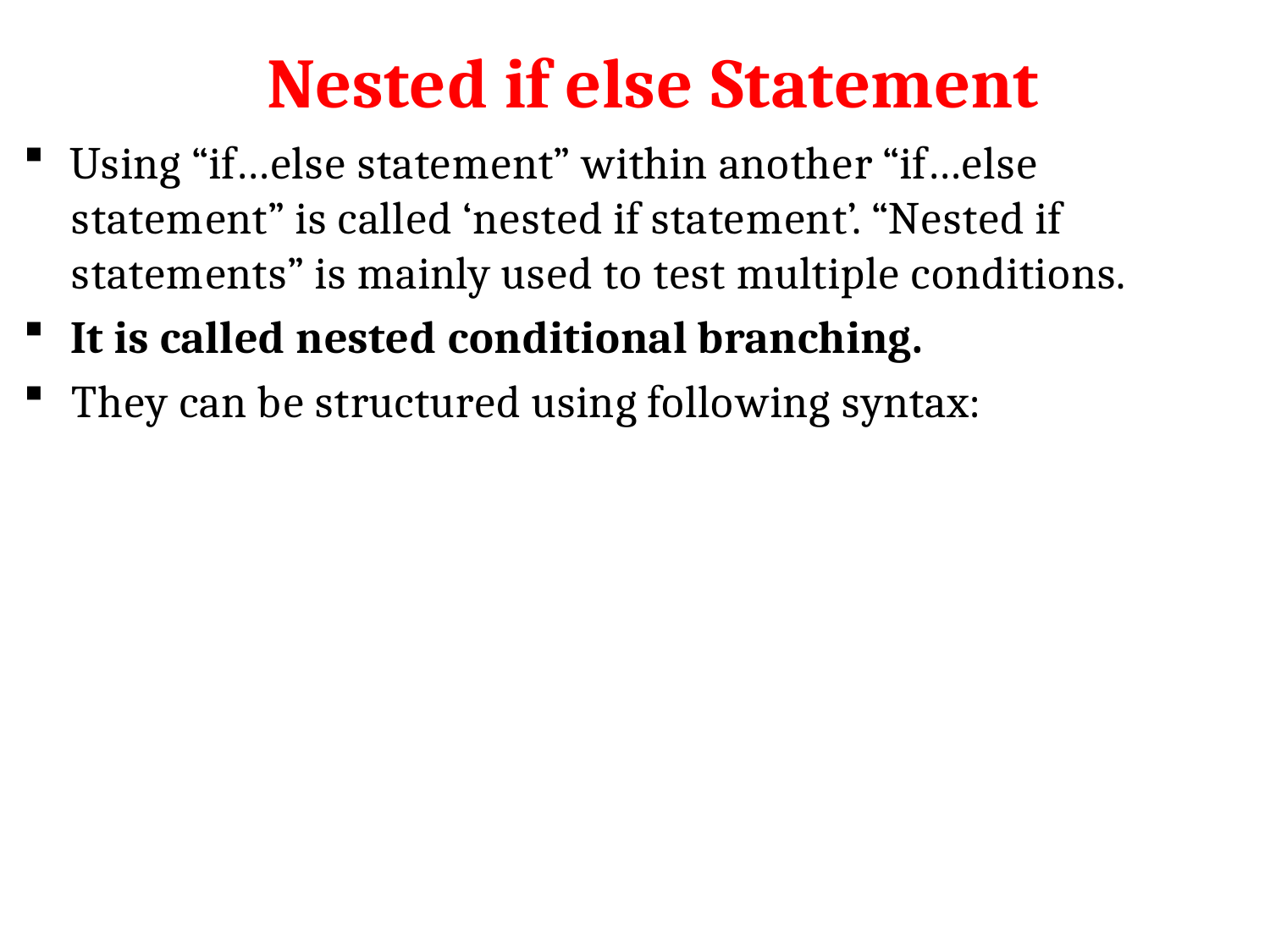

# Nested if else Statement
Using “if…else statement” within another “if…else statement” is called ‘nested if statement’. “Nested if statements” is mainly used to test multiple conditions.
It is called nested conditional branching.
They can be structured using following syntax: